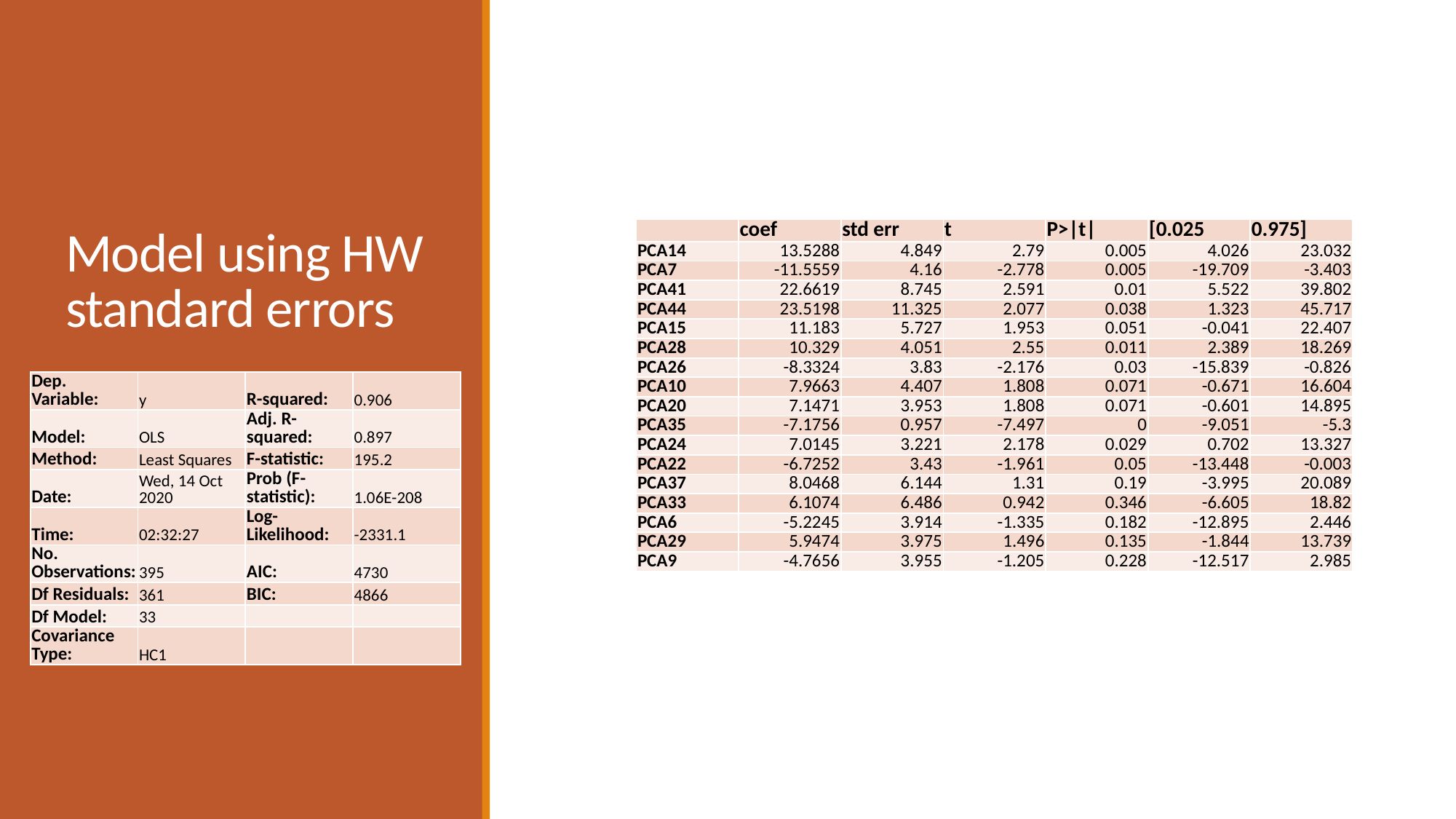

# Model using HW standard errors
|  | coef | std err | t | P>|t| | [0.025 | 0.975] |
| --- | --- | --- | --- | --- | --- | --- |
| PCA14 | 13.5288 | 4.849 | 2.79 | 0.005 | 4.026 | 23.032 |
| PCA7 | -11.5559 | 4.16 | -2.778 | 0.005 | -19.709 | -3.403 |
| PCA41 | 22.6619 | 8.745 | 2.591 | 0.01 | 5.522 | 39.802 |
| PCA44 | 23.5198 | 11.325 | 2.077 | 0.038 | 1.323 | 45.717 |
| PCA15 | 11.183 | 5.727 | 1.953 | 0.051 | -0.041 | 22.407 |
| PCA28 | 10.329 | 4.051 | 2.55 | 0.011 | 2.389 | 18.269 |
| PCA26 | -8.3324 | 3.83 | -2.176 | 0.03 | -15.839 | -0.826 |
| PCA10 | 7.9663 | 4.407 | 1.808 | 0.071 | -0.671 | 16.604 |
| PCA20 | 7.1471 | 3.953 | 1.808 | 0.071 | -0.601 | 14.895 |
| PCA35 | -7.1756 | 0.957 | -7.497 | 0 | -9.051 | -5.3 |
| PCA24 | 7.0145 | 3.221 | 2.178 | 0.029 | 0.702 | 13.327 |
| PCA22 | -6.7252 | 3.43 | -1.961 | 0.05 | -13.448 | -0.003 |
| PCA37 | 8.0468 | 6.144 | 1.31 | 0.19 | -3.995 | 20.089 |
| PCA33 | 6.1074 | 6.486 | 0.942 | 0.346 | -6.605 | 18.82 |
| PCA6 | -5.2245 | 3.914 | -1.335 | 0.182 | -12.895 | 2.446 |
| PCA29 | 5.9474 | 3.975 | 1.496 | 0.135 | -1.844 | 13.739 |
| PCA9 | -4.7656 | 3.955 | -1.205 | 0.228 | -12.517 | 2.985 |
| Dep. Variable: | y | R-squared: | 0.906 |
| --- | --- | --- | --- |
| Model: | OLS | Adj. R-squared: | 0.897 |
| Method: | Least Squares | F-statistic: | 195.2 |
| Date: | Wed, 14 Oct 2020 | Prob (F-statistic): | 1.06E-208 |
| Time: | 02:32:27 | Log-Likelihood: | -2331.1 |
| No. Observations: | 395 | AIC: | 4730 |
| Df Residuals: | 361 | BIC: | 4866 |
| Df Model: | 33 |  |  |
| Covariance Type: | HC1 |  |  |